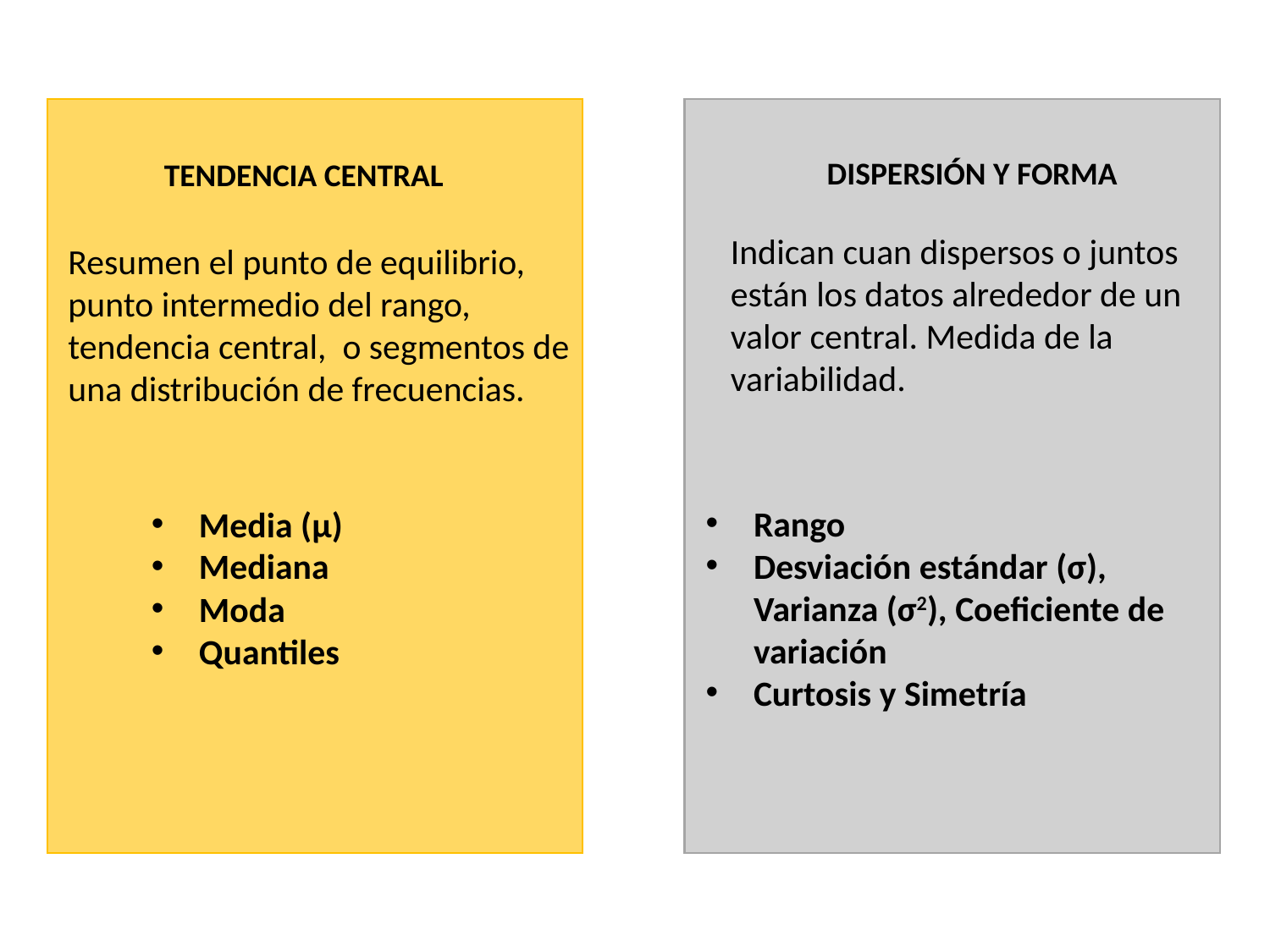

DISPERSIÓN Y FORMA
TENDENCIA CENTRAL
Indican cuan dispersos o juntos están los datos alrededor de un valor central. Medida de la variabilidad.
Resumen el punto de equilibrio, punto intermedio del rango, tendencia central,  o segmentos de una distribución de frecuencias.
Rango
Desviación estándar (σ), Varianza (σ2), Coeficiente de variación
Curtosis y Simetría

Media (μ)
Mediana
Moda
Quantiles